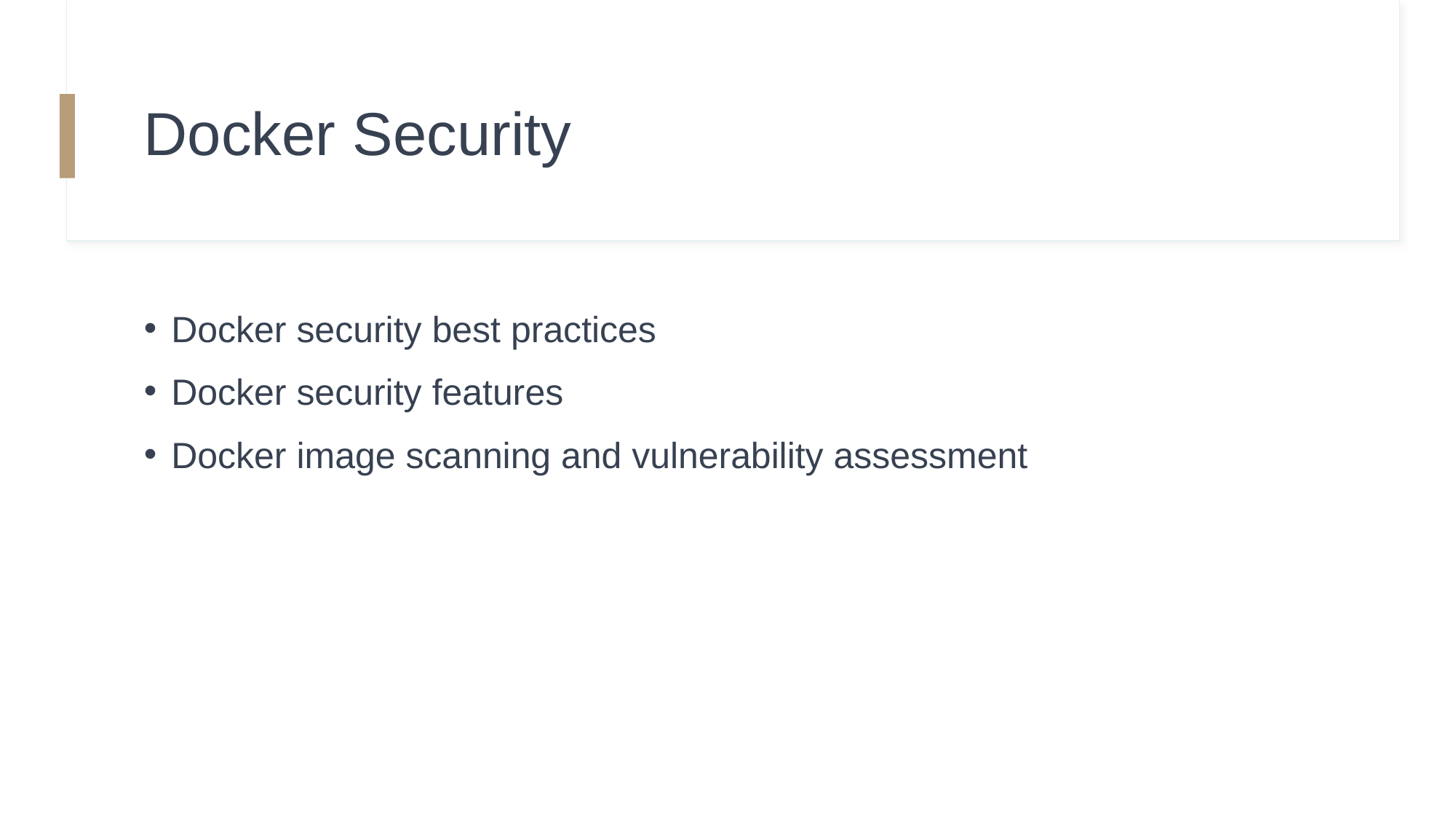

# Docker Security
Docker security best practices
Docker security features
Docker image scanning and vulnerability assessment